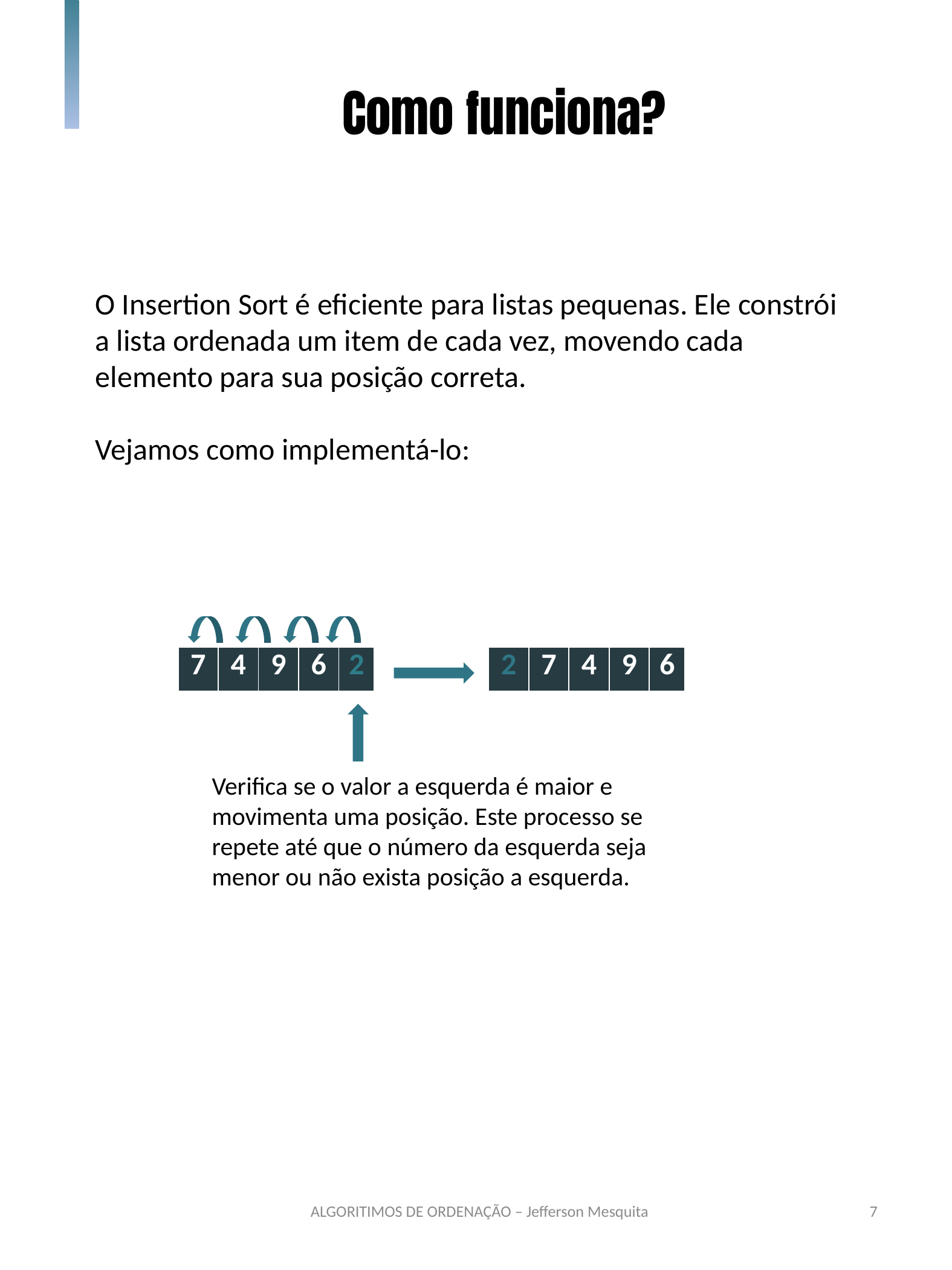

Como funciona?
O Insertion Sort é eficiente para listas pequenas. Ele constrói a lista ordenada um item de cada vez, movendo cada elemento para sua posição correta.
Vejamos como implementá-lo:

| 7 | 4 | 9 | 6 | 2 |
| --- | --- | --- | --- | --- |
| 2 | 7 | 4 | 9 | 6 |
| --- | --- | --- | --- | --- |

Verifica se o valor a esquerda é maior e movimenta uma posição. Este processo se repete até que o número da esquerda seja menor ou não exista posição a esquerda.
ALGORITIMOS DE ORDENAÇÃO – Jefferson Mesquita
7